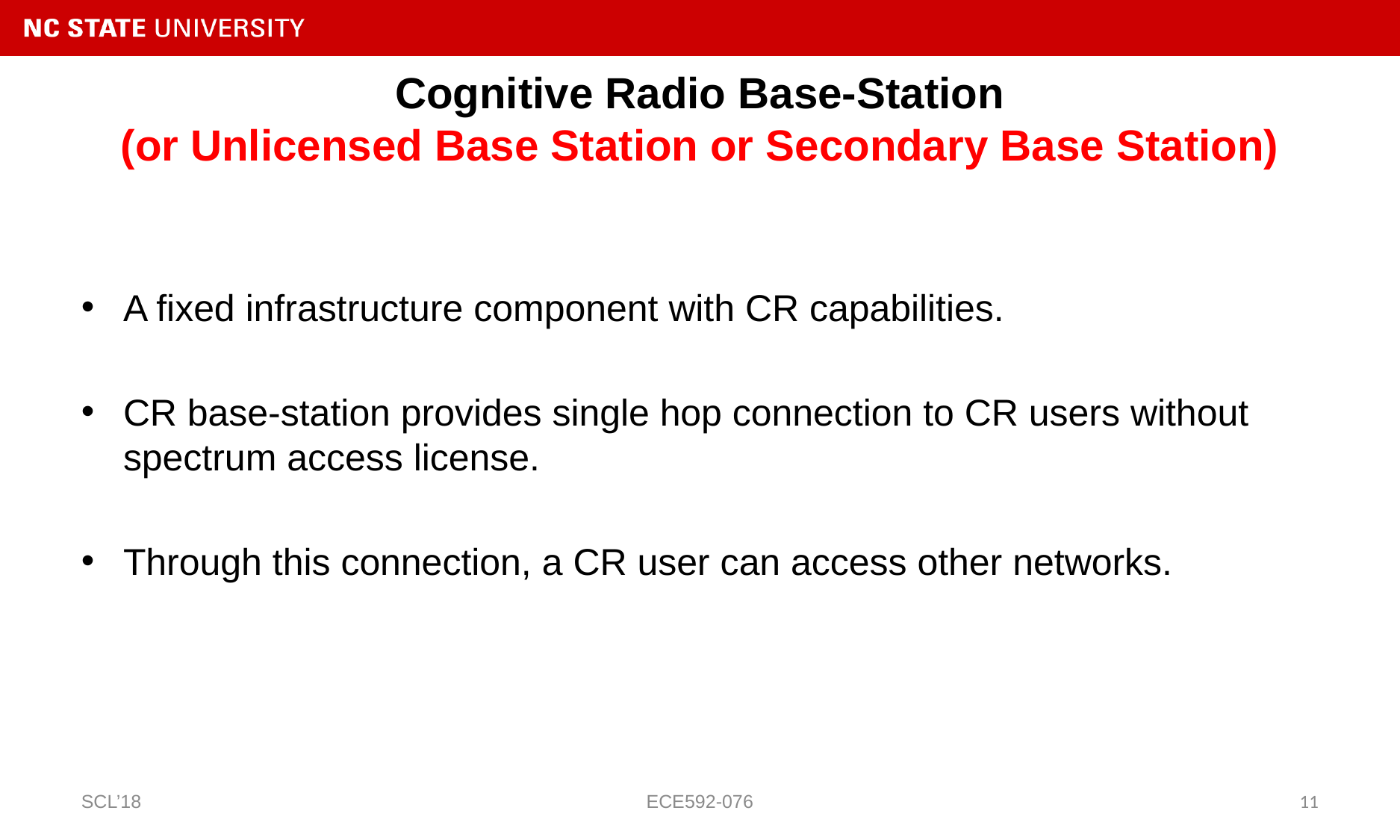

# Cognitive Radio Base-Station (or Unlicensed Base Station or Secondary Base Station)

A fixed infrastructure component with CR capabilities.

CR base-station provides single hop connection to CR users without spectrum access license.

Through this connection, a CR user can access other networks.
SCL’18
ECE592-076
11